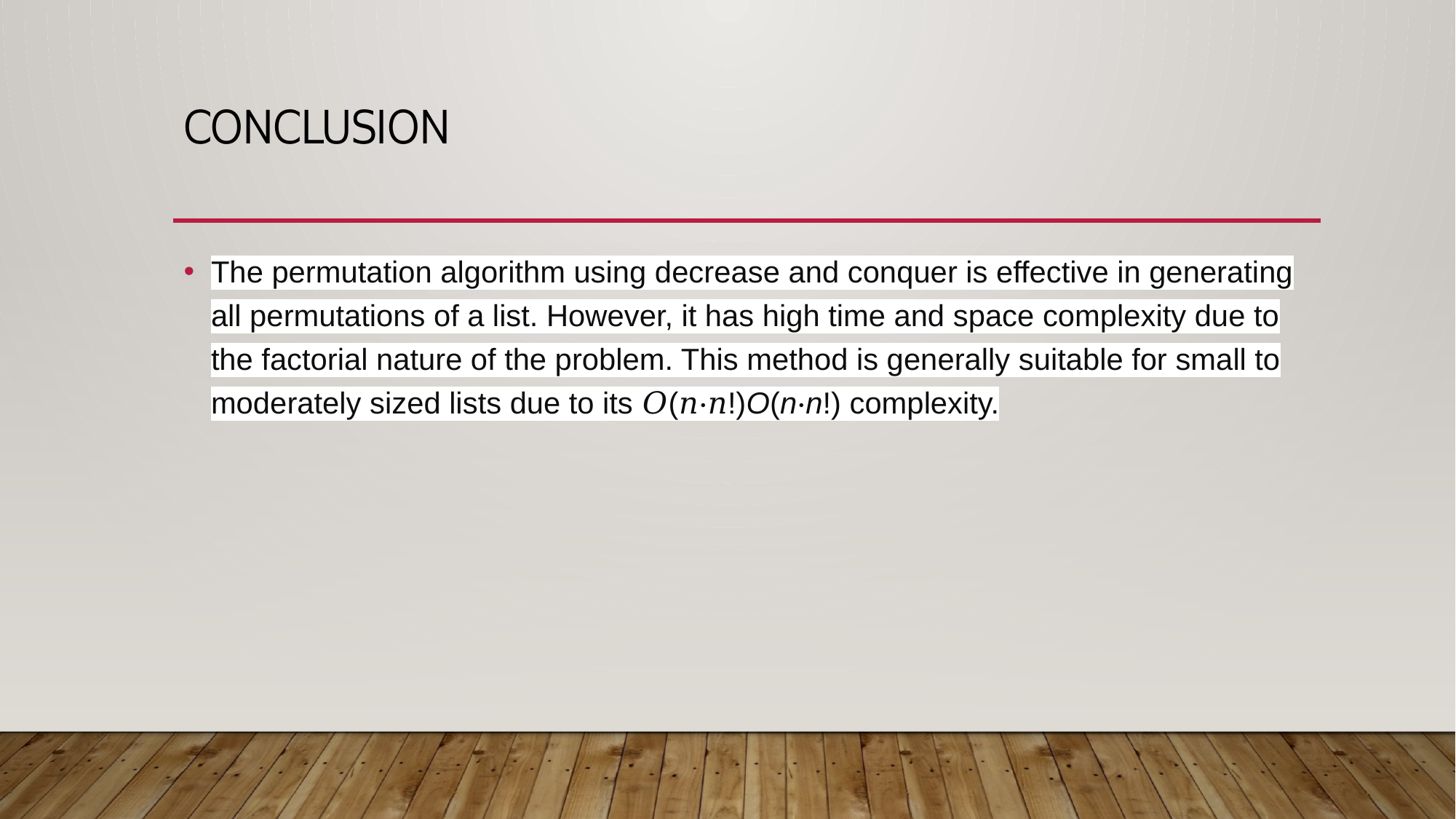

# Conclusion
The permutation algorithm using decrease and conquer is effective in generating all permutations of a list. However, it has high time and space complexity due to the factorial nature of the problem. This method is generally suitable for small to moderately sized lists due to its 𝑂(𝑛⋅𝑛!)O(n⋅n!) complexity.